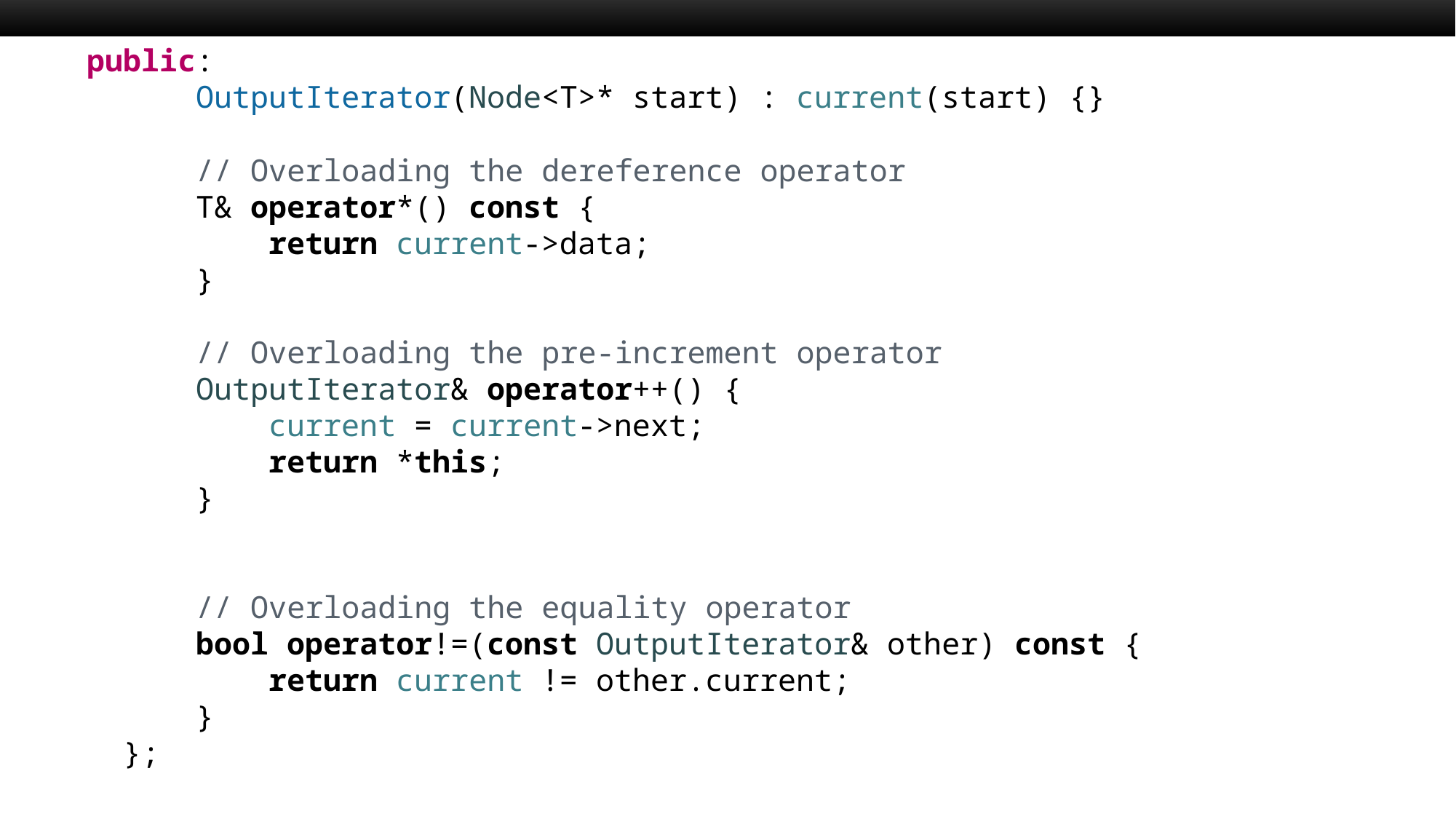

public:
        OutputIterator(Node<T>* start) : current(start) {}

        // Overloading the dereference operator
        T& operator*() const {
            return current->data;
        }

        // Overloading the pre-increment operator
        OutputIterator& operator++() {
            current = current->next;
            return *this;
        }

        // Overloading the equality operator
        bool operator!=(const OutputIterator& other) const {
            return current != other.current;
        }
    };